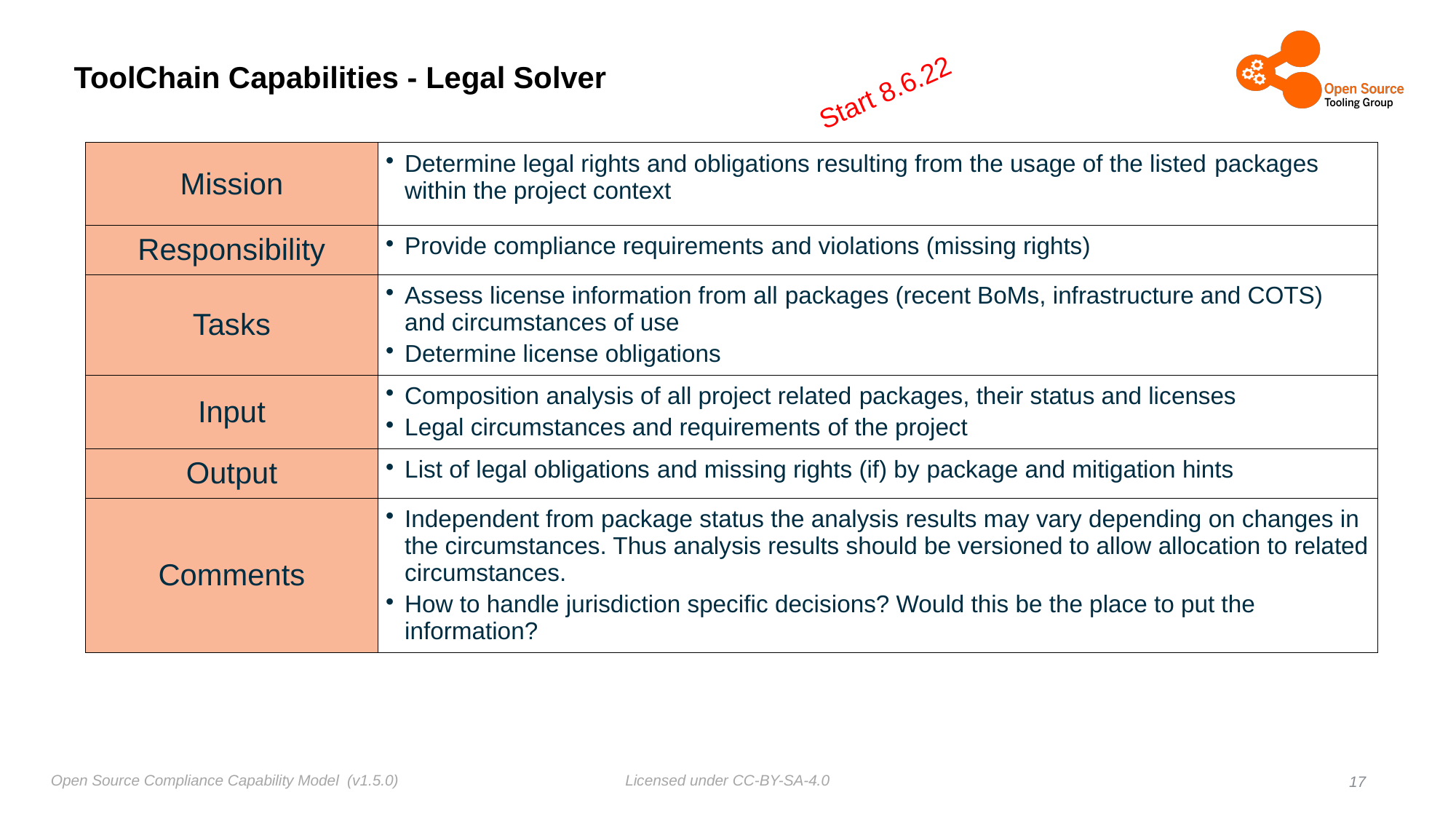

# ToolChain Capabilities - Legal Solver
Start 8.6.22
| Mission | Determine legal rights and obligations resulting from the usage of the listed packages within the project context |
| --- | --- |
| Responsibility | Provide compliance requirements and violations (missing rights) |
| Tasks | Assess license information from all packages (recent BoMs, infrastructure and COTS) and circumstances of use Determine license obligations |
| Input | Composition analysis of all project related packages, their status and licenses Legal circumstances and requirements of the project |
| Output | List of legal obligations and missing rights (if) by package and mitigation hints |
| Comments | Independent from package status the analysis results may vary depending on changes in the circumstances. Thus analysis results should be versioned to allow allocation to related circumstances. How to handle jurisdiction specific decisions? Would this be the place to put the information? |
17